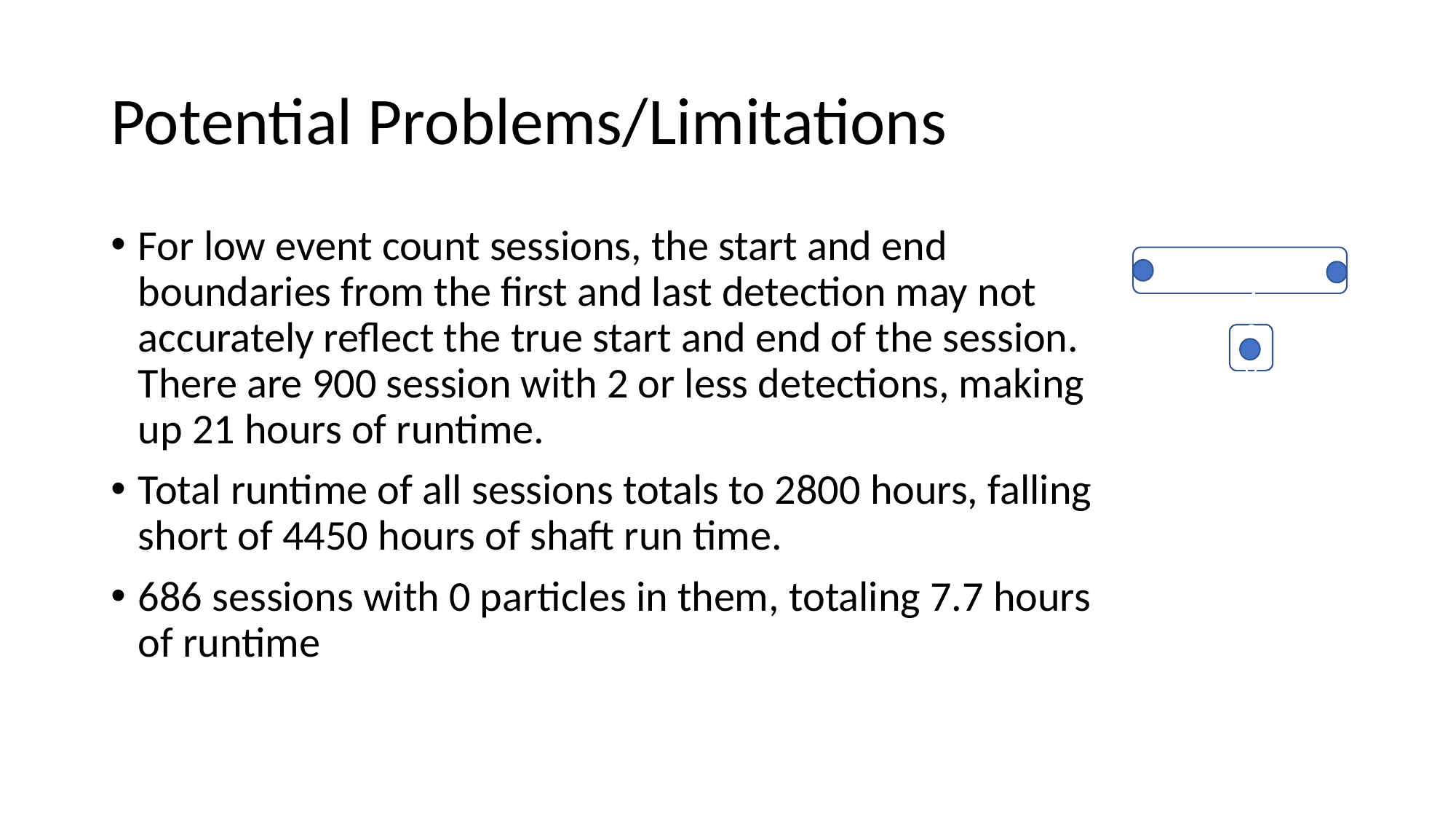

# Potential Problems/Limitations
For low event count sessions, the start and end boundaries from the first and last detection may not accurately reflect the true start and end of the session. There are 900 session with 2 or less detections, making up 21 hours of runtime.
Total runtime of all sessions totals to 2800 hours, falling short of 4450 hours of shaft run time.
686 sessions with 0 particles in them, totaling 7.7 hours of runtime

78420612

78420612